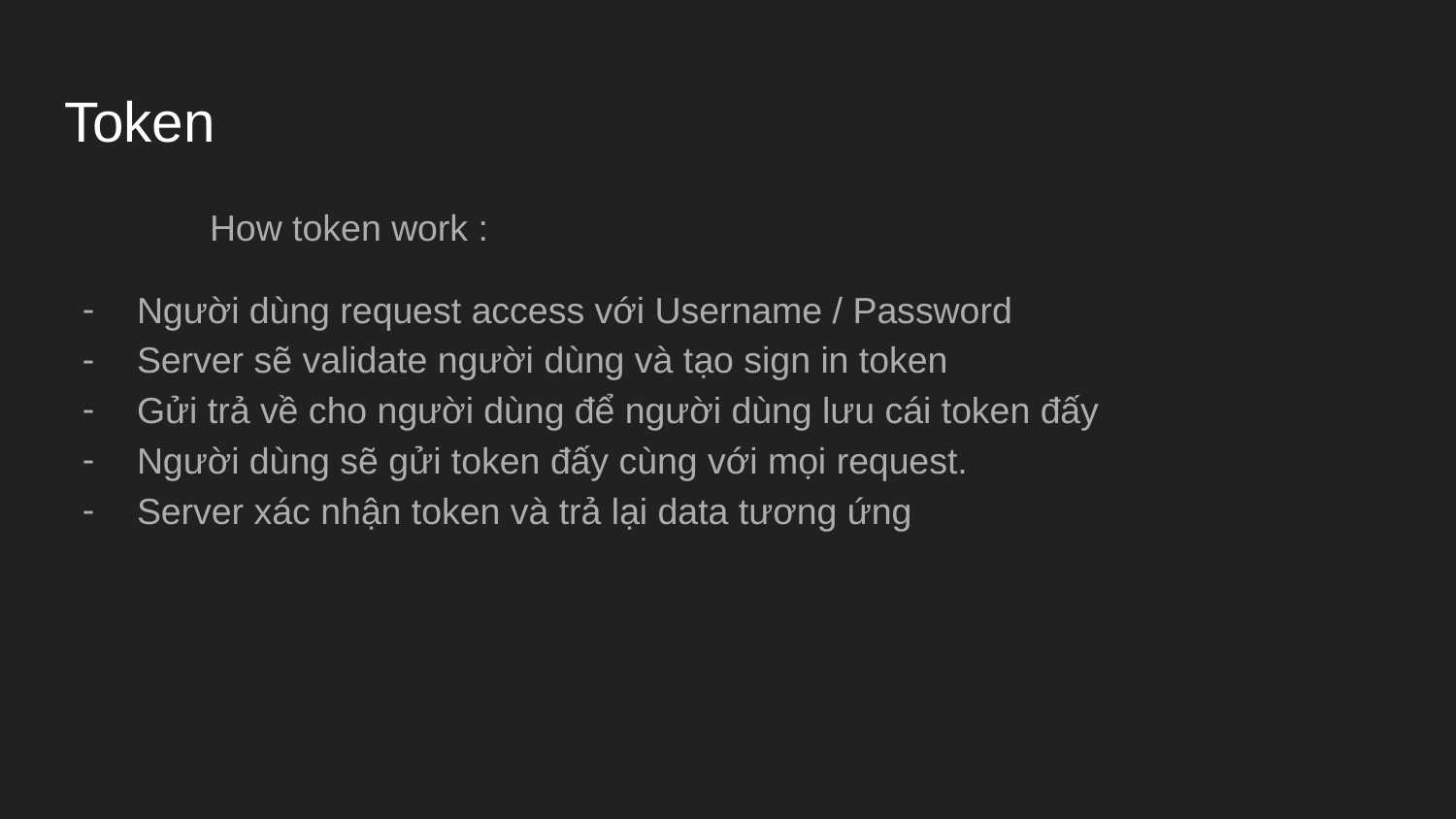

# Token
	How token work :
Người dùng request access với Username / Password
Server sẽ validate người dùng và tạo sign in token
Gửi trả về cho người dùng để người dùng lưu cái token đấy
Người dùng sẽ gửi token đấy cùng với mọi request.
Server xác nhận token và trả lại data tương ứng